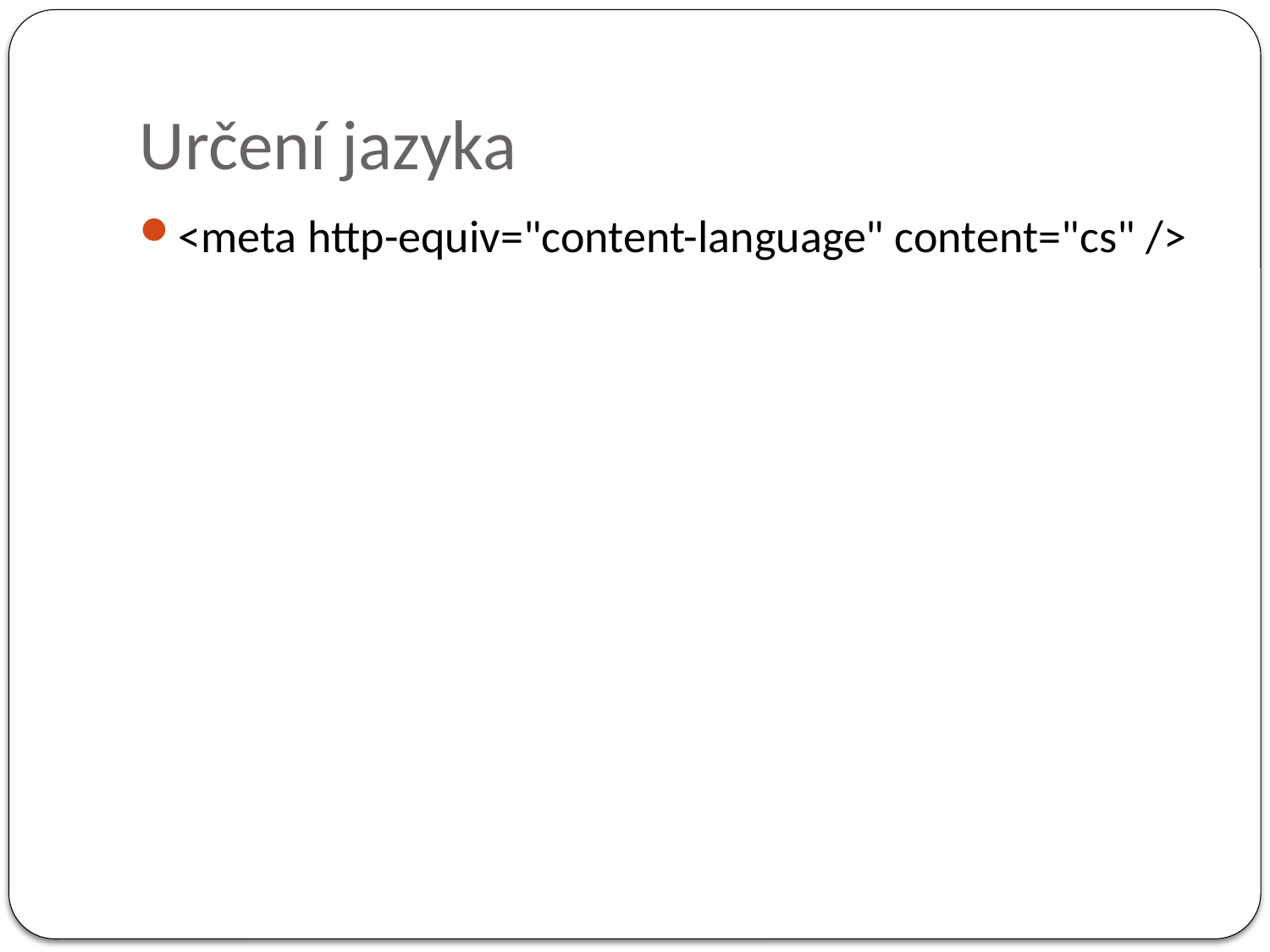

# Určení jazyka
<meta http-equiv="content-language" content="cs" />